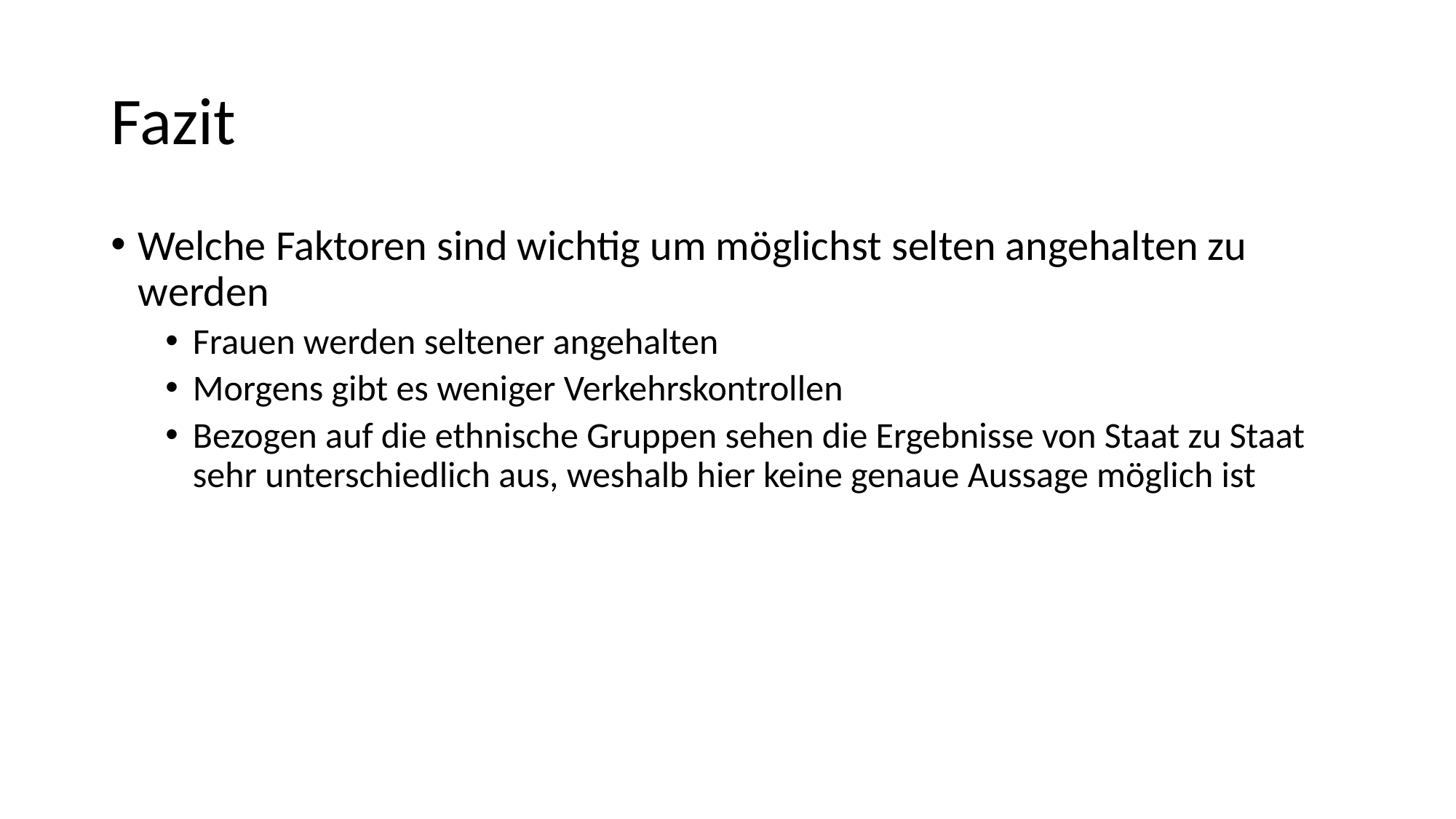

# Fazit
Welche Faktoren sind wichtig um möglichst selten angehalten zu werden
Frauen werden seltener angehalten
Morgens gibt es weniger Verkehrskontrollen
Bezogen auf die ethnische Gruppen sehen die Ergebnisse von Staat zu Staat sehr unterschiedlich aus, weshalb hier keine genaue Aussage möglich ist